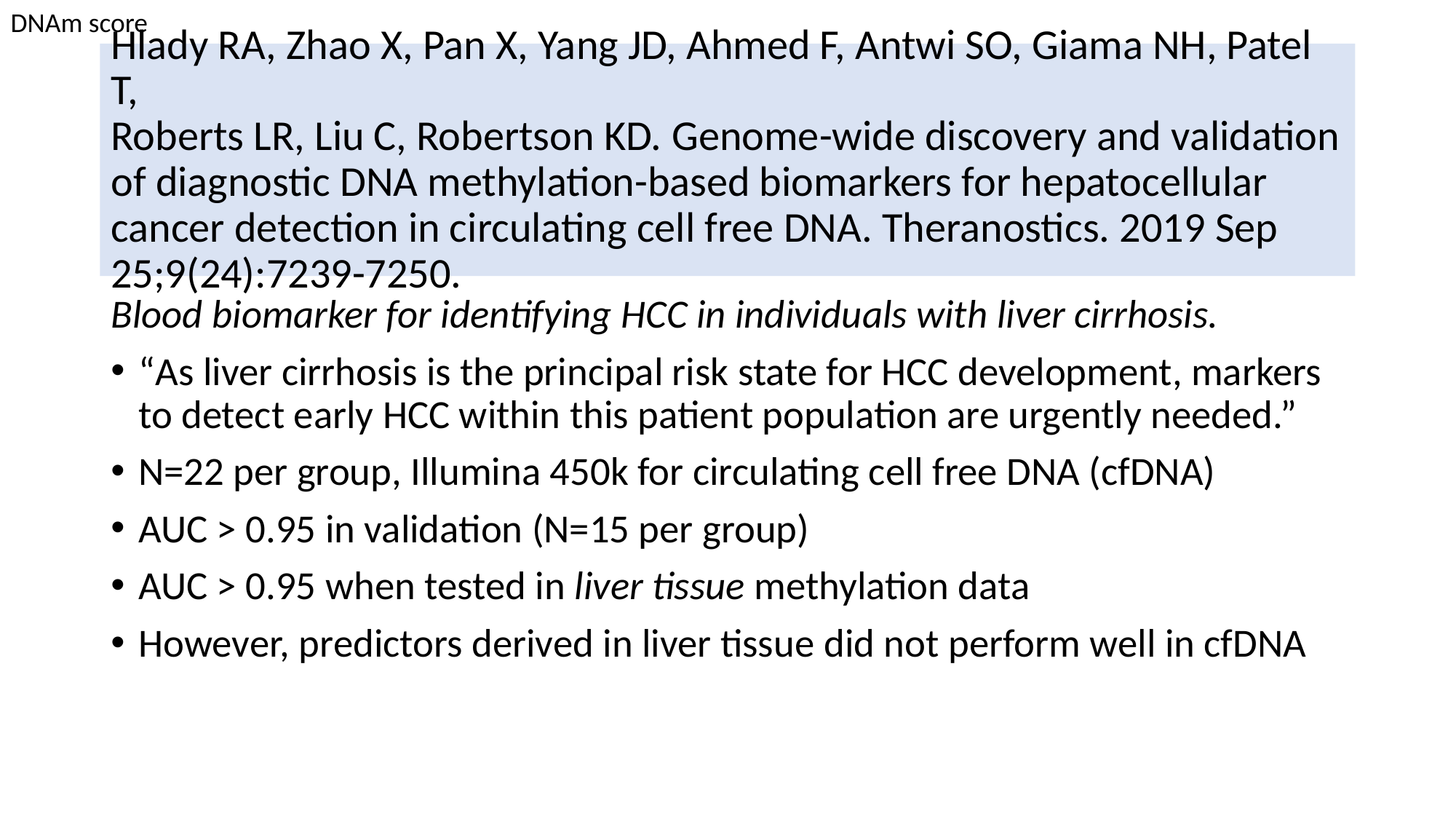

DNAm score
# Hlady RA, Zhao X, Pan X, Yang JD, Ahmed F, Antwi SO, Giama NH, Patel T, Roberts LR, Liu C, Robertson KD. Genome-wide discovery and validation of diagnostic DNA methylation-based biomarkers for hepatocellular cancer detection in circulating cell free DNA. Theranostics. 2019 Sep 25;9(24):7239-7250.
Blood biomarker for identifying HCC in individuals with liver cirrhosis.
“As liver cirrhosis is the principal risk state for HCC development, markers to detect early HCC within this patient population are urgently needed.”
N=22 per group, Illumina 450k for circulating cell free DNA (cfDNA)
AUC > 0.95 in validation (N=15 per group)
AUC > 0.95 when tested in liver tissue methylation data
However, predictors derived in liver tissue did not perform well in cfDNA